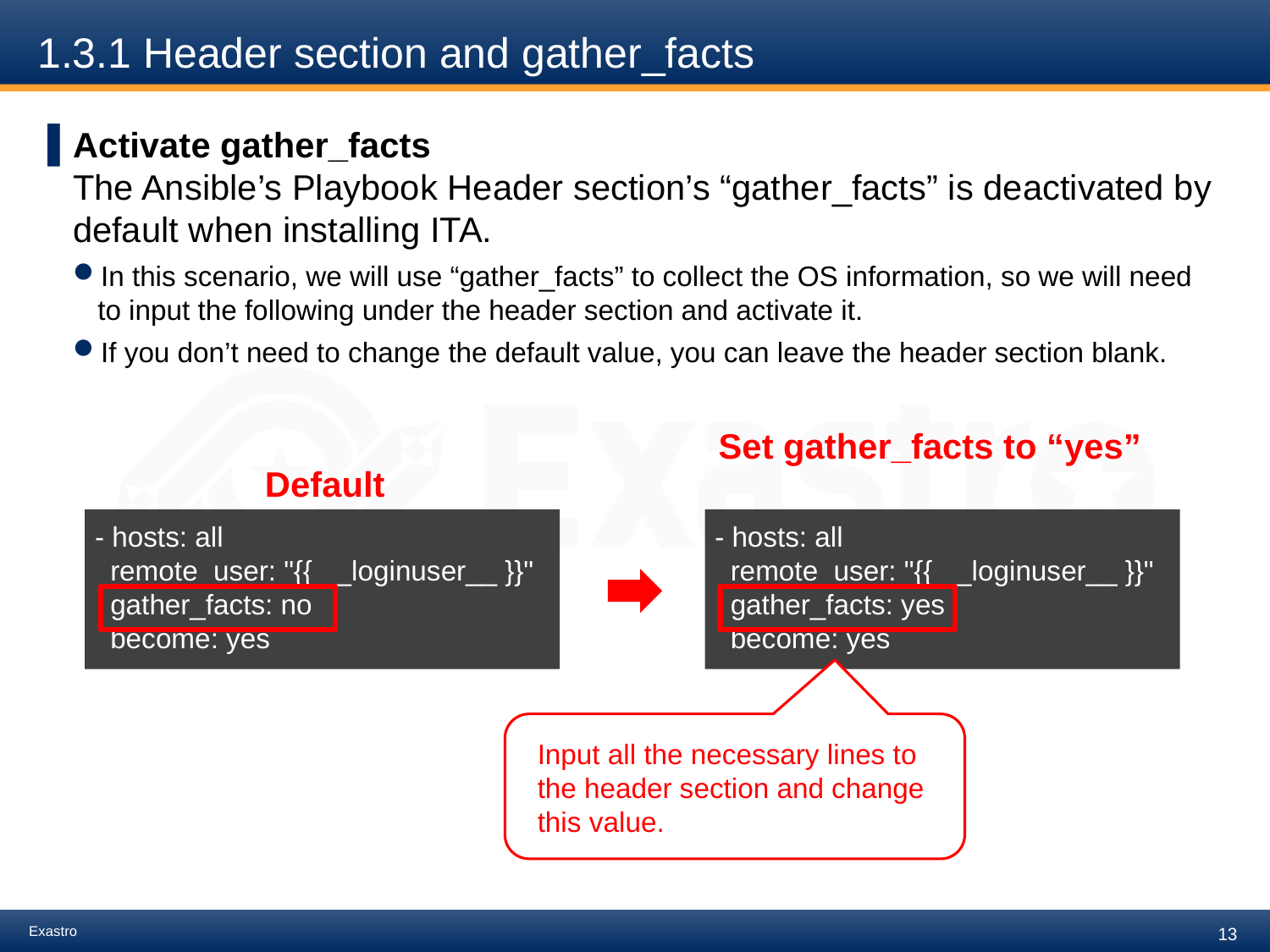

# 1.3.1 Header section and gather_facts
Activate gather_facts
The Ansible’s Playbook Header section’s “gather_facts” is deactivated by default when installing ITA.
In this scenario, we will use “gather_facts” to collect the OS information, so we will need to input the following under the header section and activate it.
If you don’t need to change the default value, you can leave the header section blank.

Set gather_facts to “yes”
Default
- hosts: all
  remote_user: "{{ __loginuser__ }}"
  gather_facts: no
  become: yes
- hosts: all
  remote_user: "{{ __loginuser__ }}"
  gather_facts: yes
  become: yes

Input all the necessary lines to the header section and change this value.